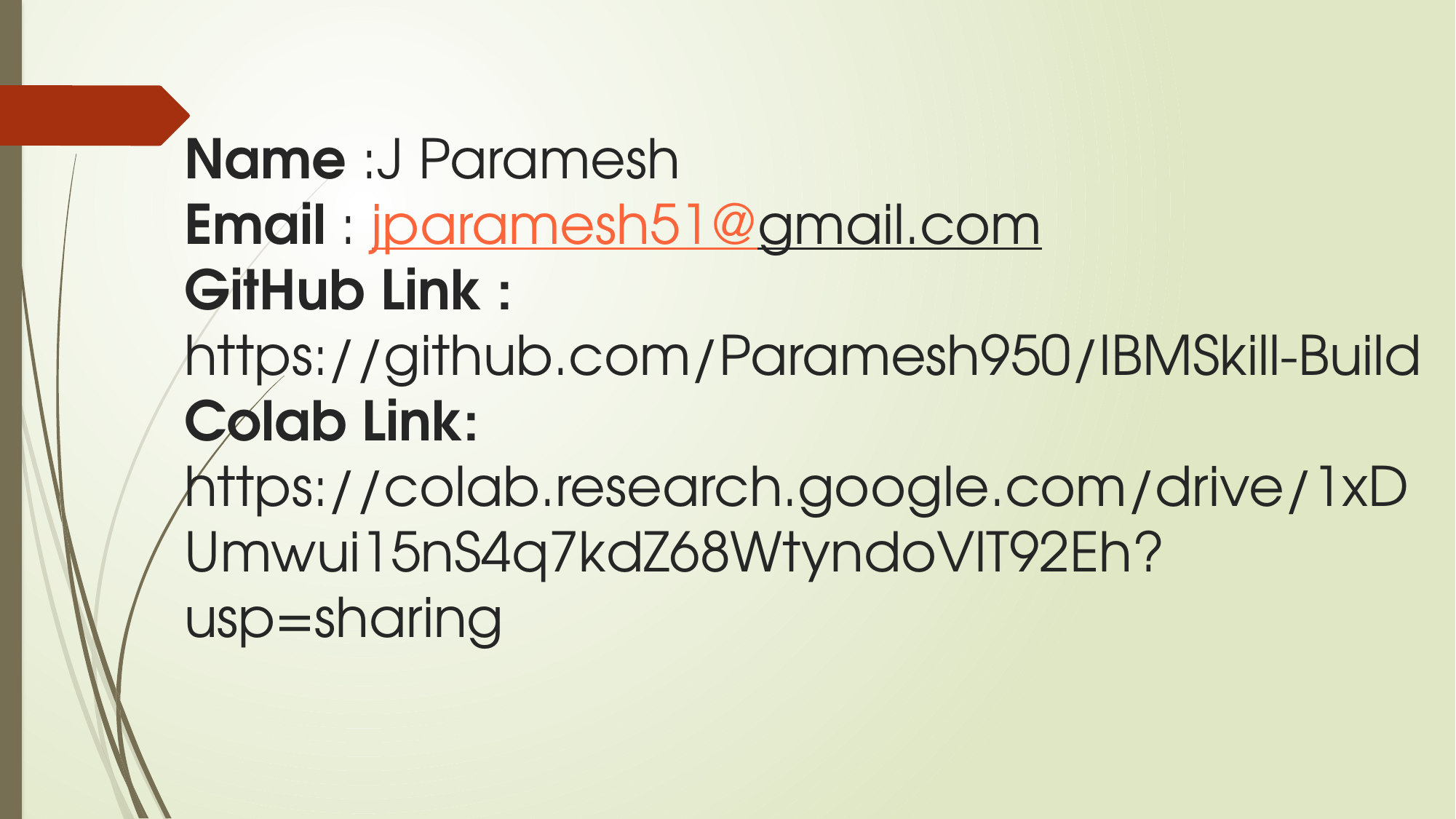

Name :J Paramesh
Email : jparamesh51@gmail.com
GitHub Link : https://github.com/Paramesh950/IBMSkill-Build
Colab Link: https://colab.research.google.com/drive/1xDUmwui15nS4q7kdZ68WtyndoVlT92Eh?usp=sharing